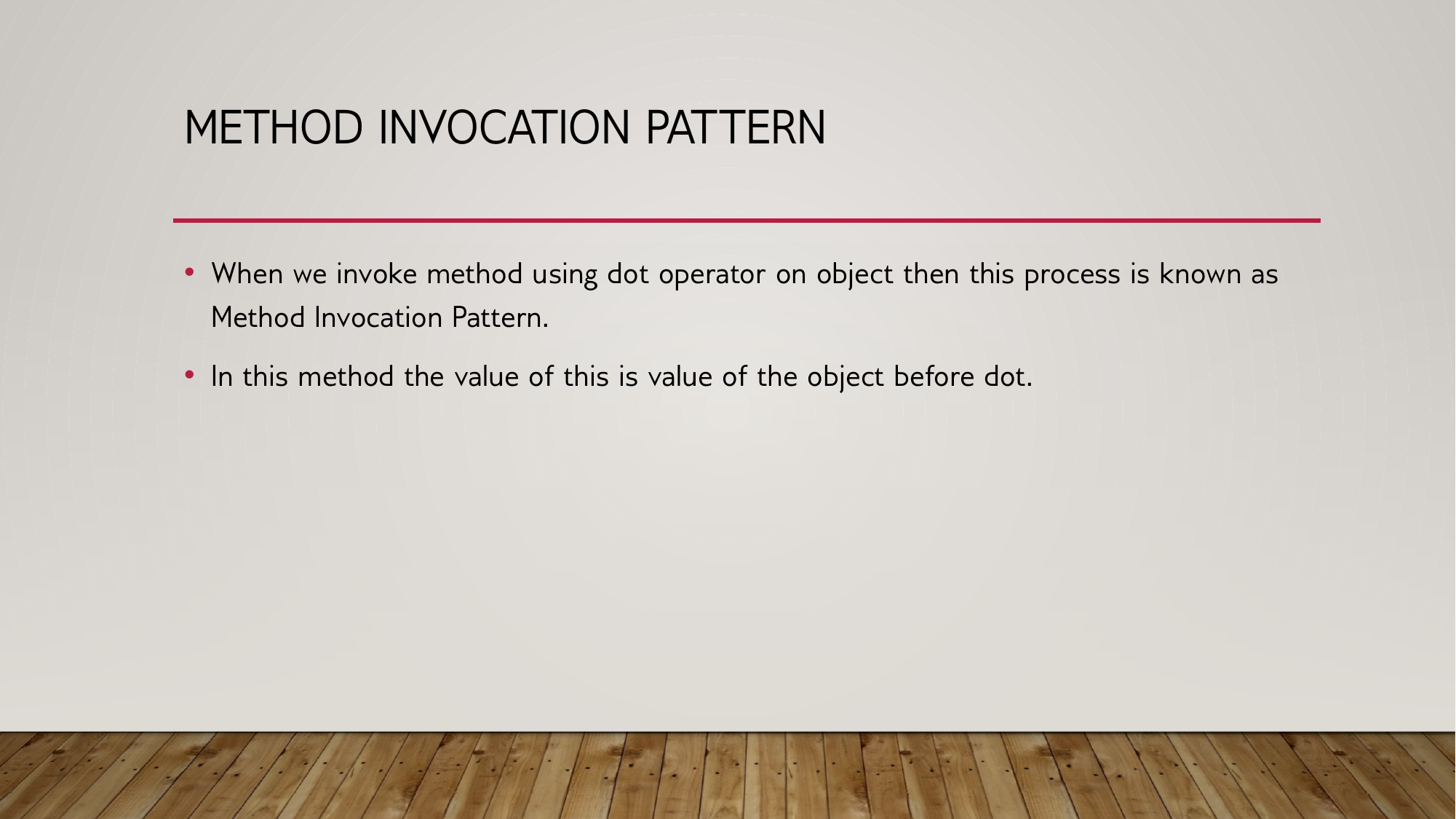

# Method Invocation Pattern
When we invoke method using dot operator on object then this process is known as Method Invocation Pattern.
In this method the value of this is value of the object before dot.